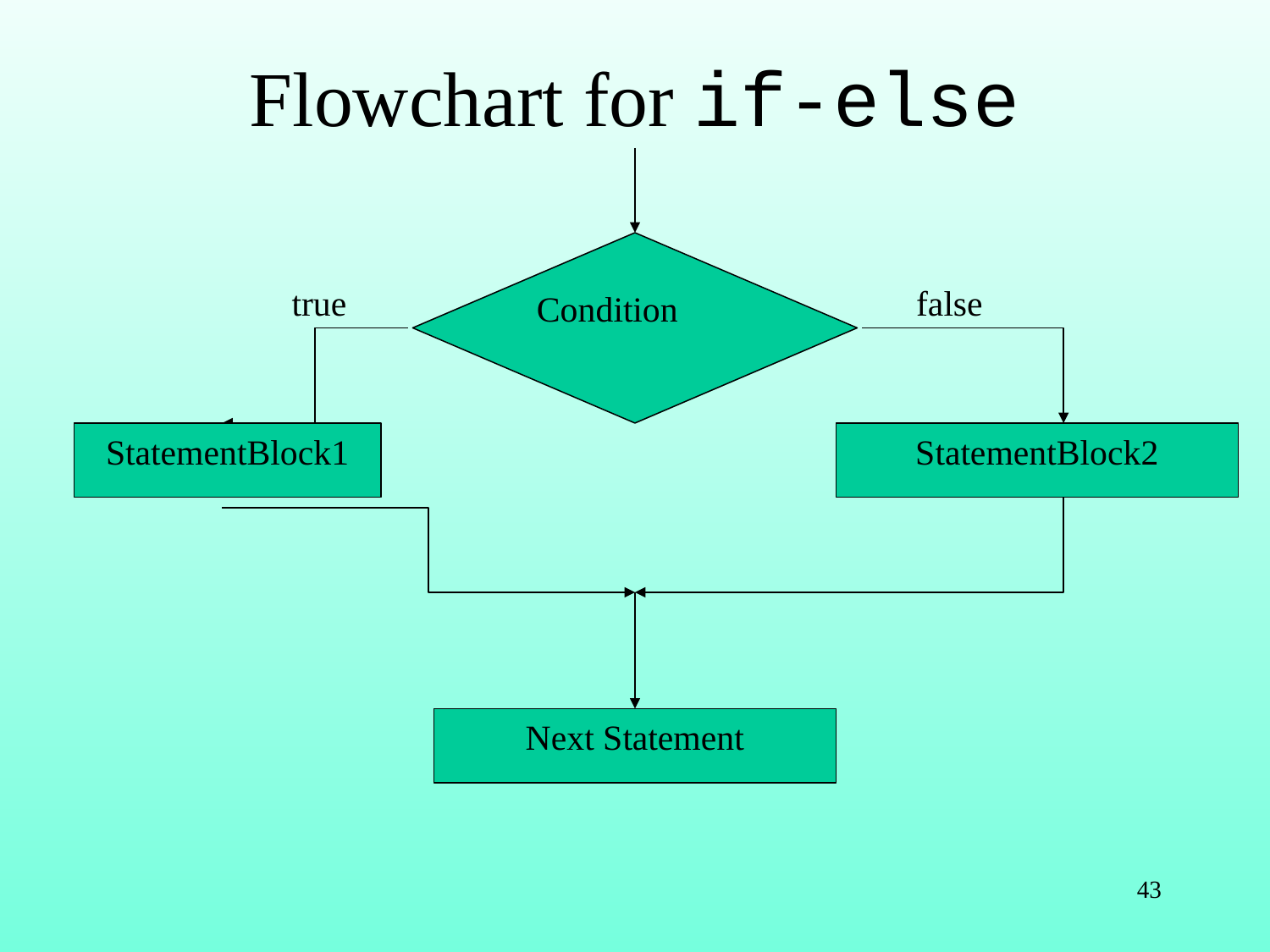

# Flowchart for if-else
Condition
true
false
StatementBlock1
StatementBlock2
Next Statement
43